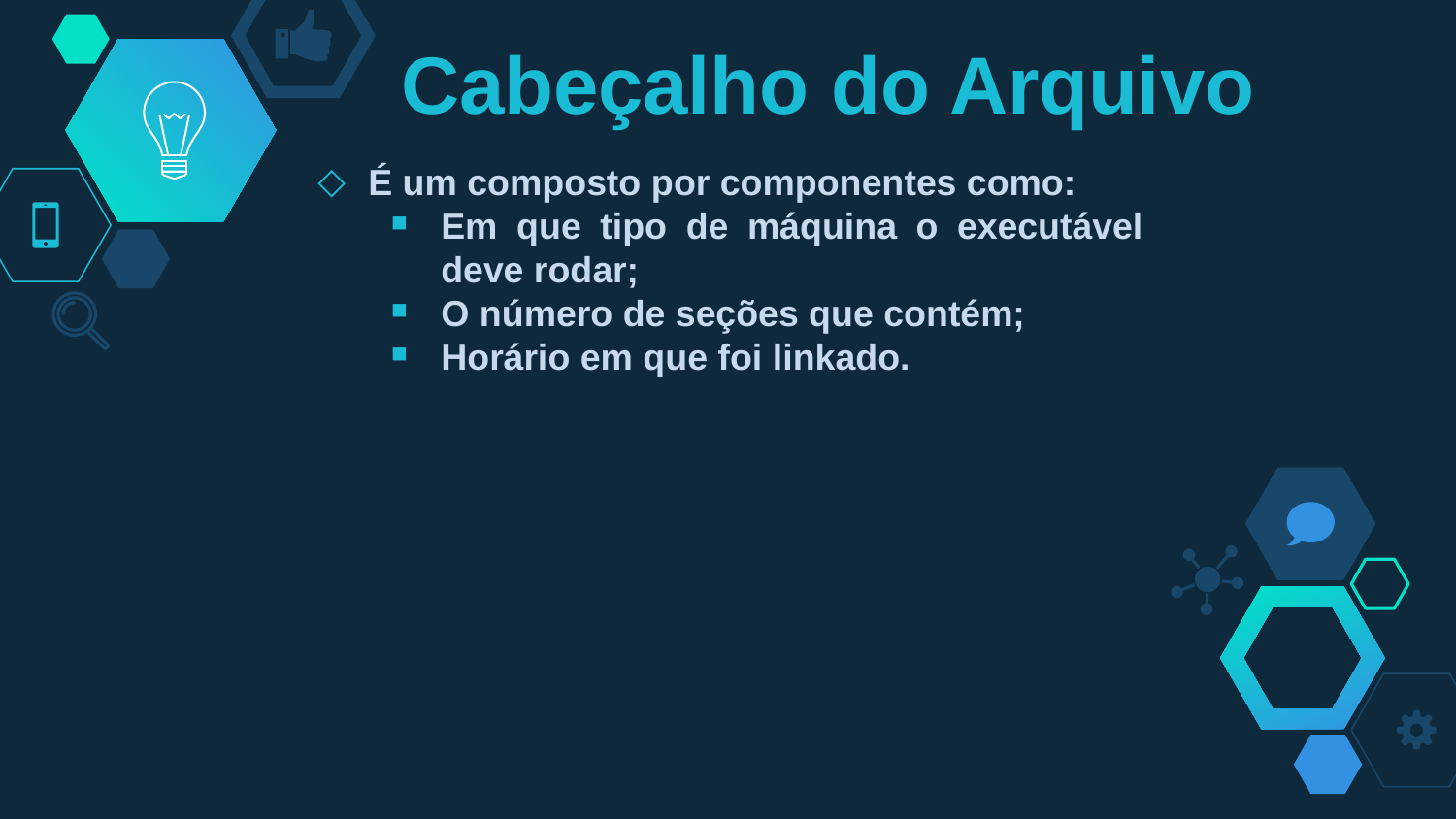

# Cabeçalho do Arquivo
É um composto por componentes como:
Em que tipo de máquina o executável deve rodar;
O número de seções que contém;
Horário em que foi linkado.